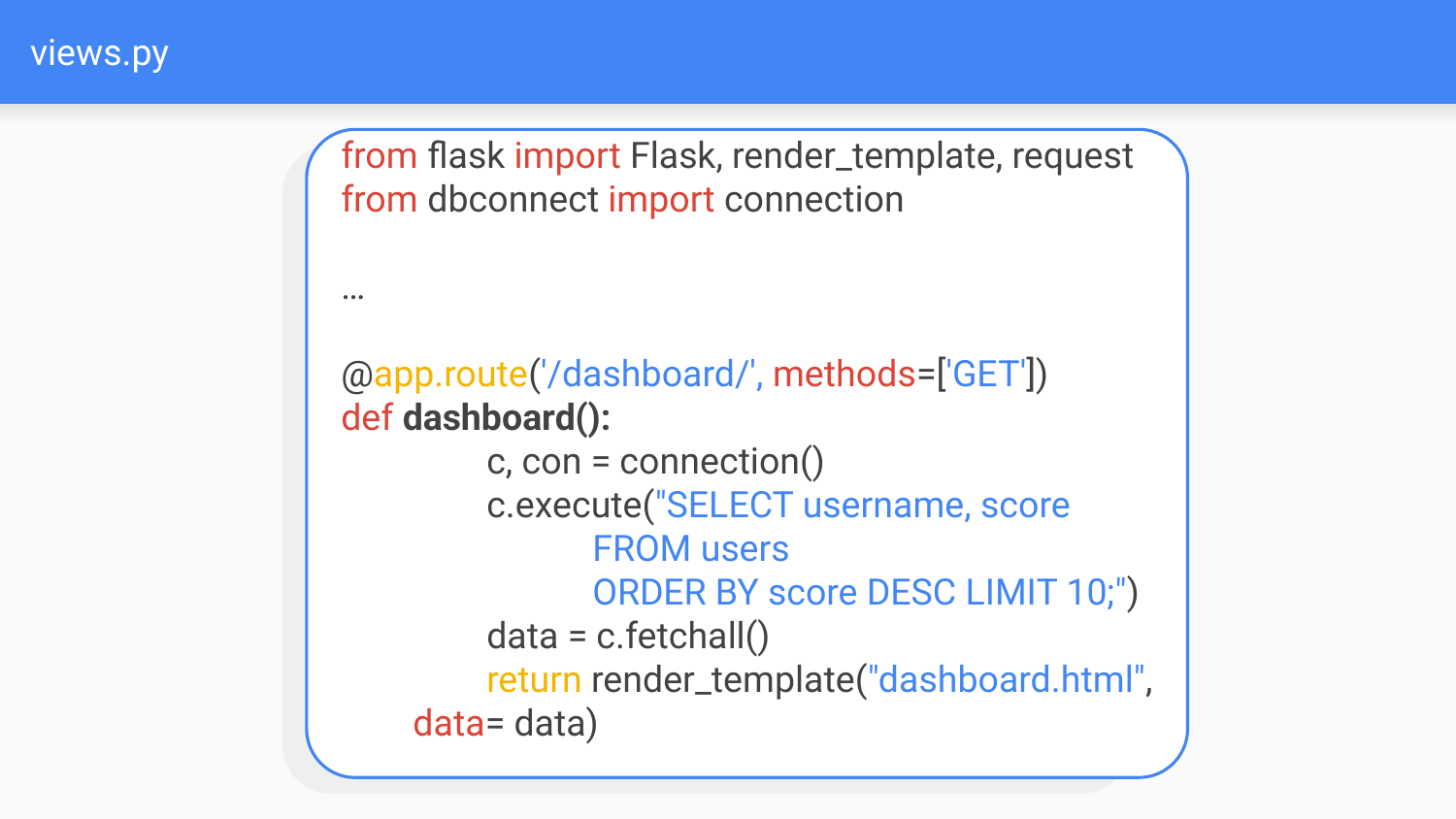

# views.py
from flask import Flask, render_template, request
from dbconnect import connection

…

@app.route('/dashboard/', methods=['GET'])
def dashboard():
	c, con = connection()
	c.execute("SELECT username, score
                            FROM users
                            ORDER BY score DESC LIMIT 10;")
	data = c.fetchall()
	return render_template("dashboard.html",
        data= data)